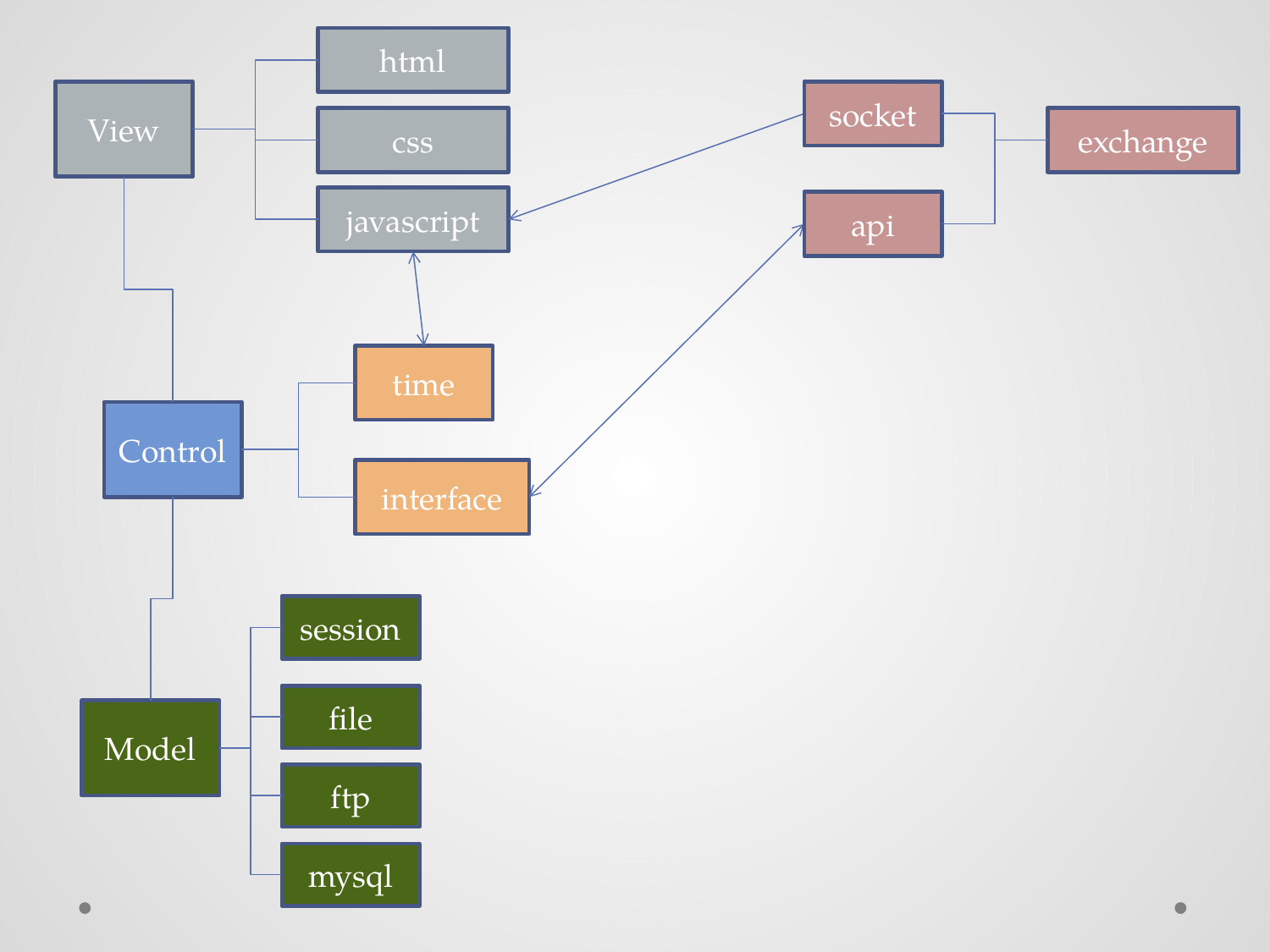

html
View
socket
css
exchange
javascript
api
time
Control
interface
session
file
Model
ftp
mysql